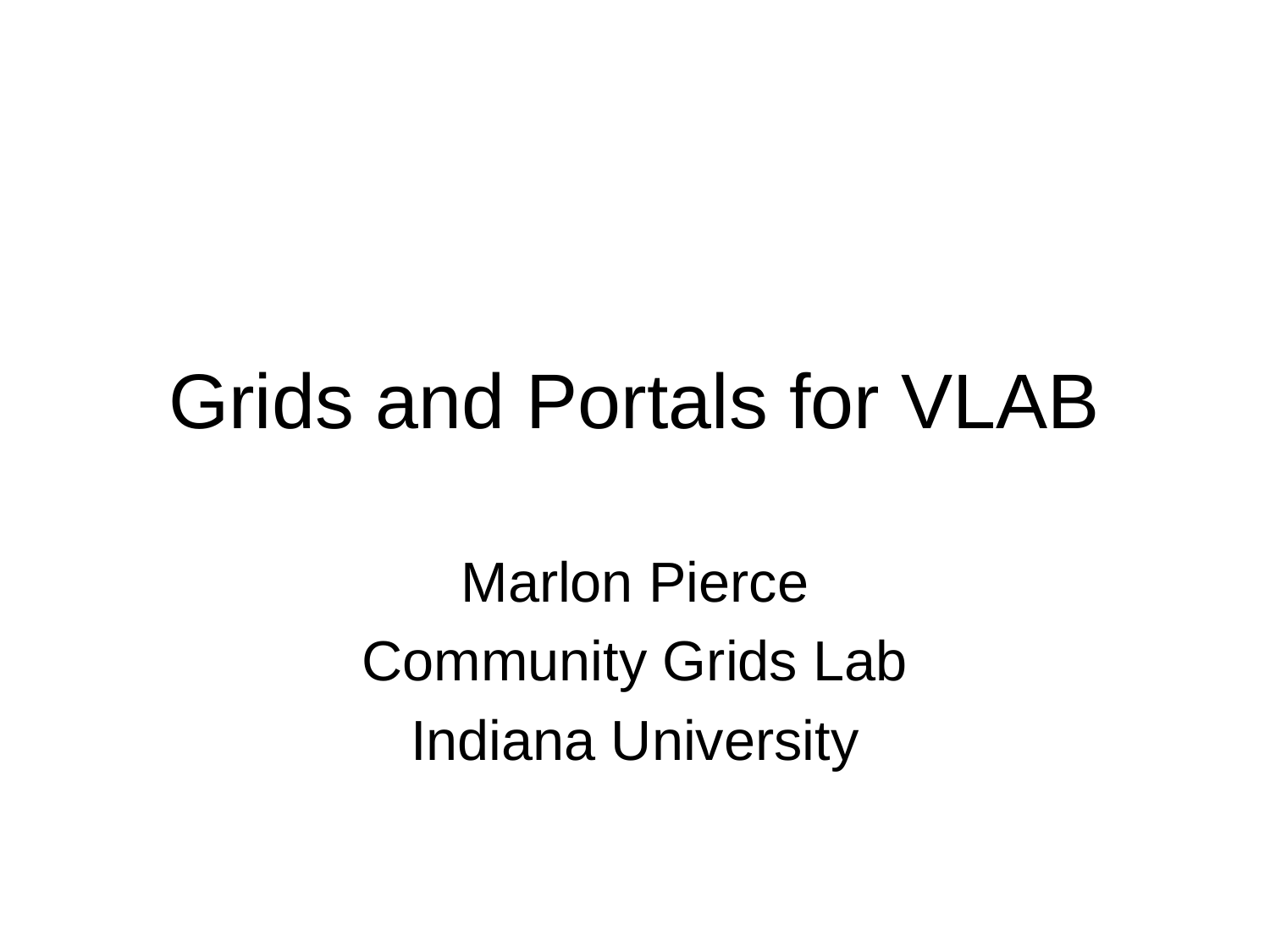

# Grids and Portals for VLAB
Marlon Pierce
Community Grids Lab
Indiana University